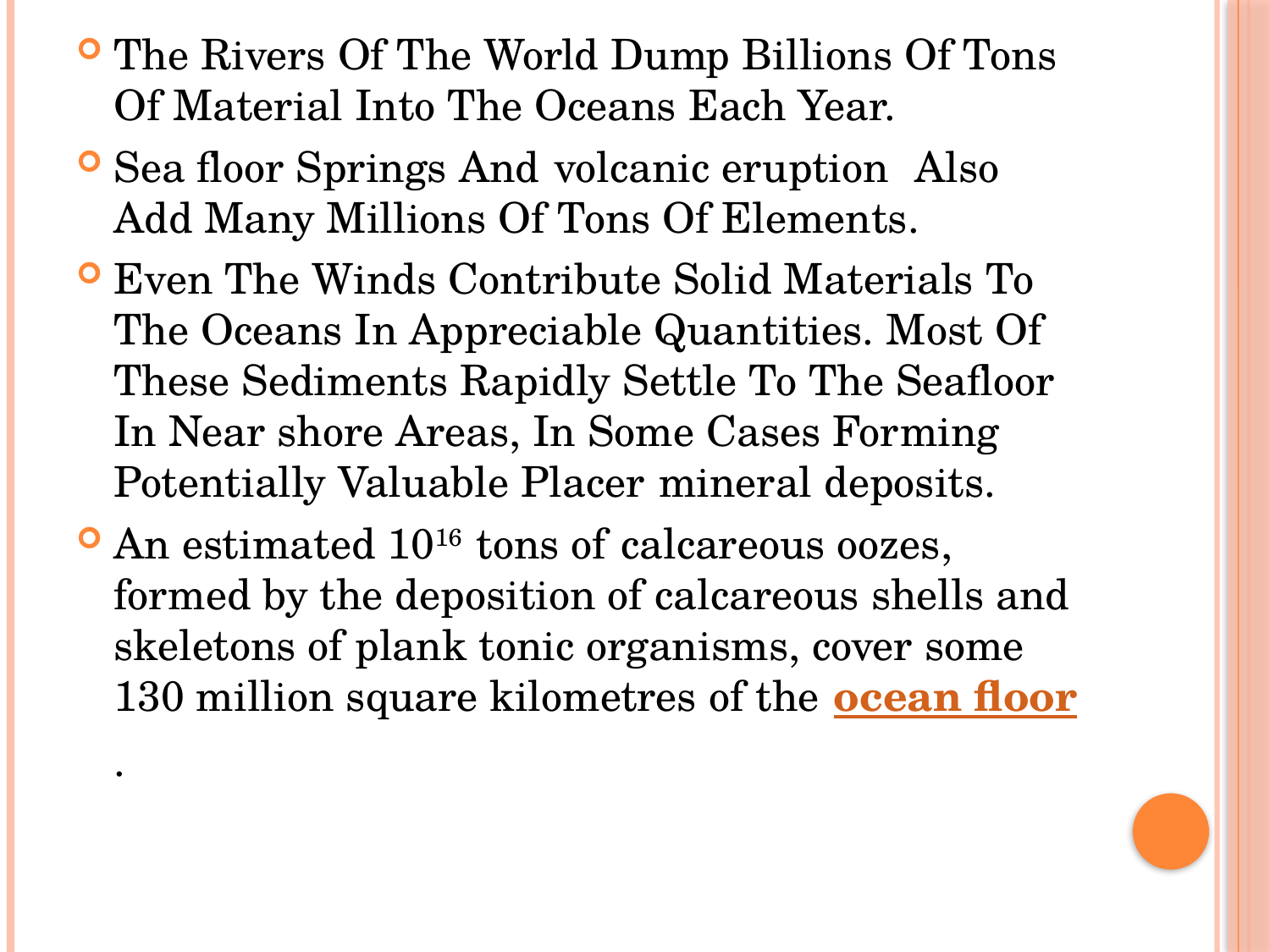

The Rivers Of The World Dump Billions Of Tons Of Material Into The Oceans Each Year.
Sea floor Springs And volcanic eruption  Also Add Many Millions Of Tons Of Elements.
Even The Winds Contribute Solid Materials To The Oceans In Appreciable Quantities. Most Of These Sediments Rapidly Settle To The Seafloor In Near shore Areas, In Some Cases Forming Potentially Valuable Placer mineral deposits.
An estimated 1016 tons of calcareous oozes, formed by the deposition of calcareous shells and skeletons of plank tonic organisms, cover some 130 million square kilometres of the ocean floor.